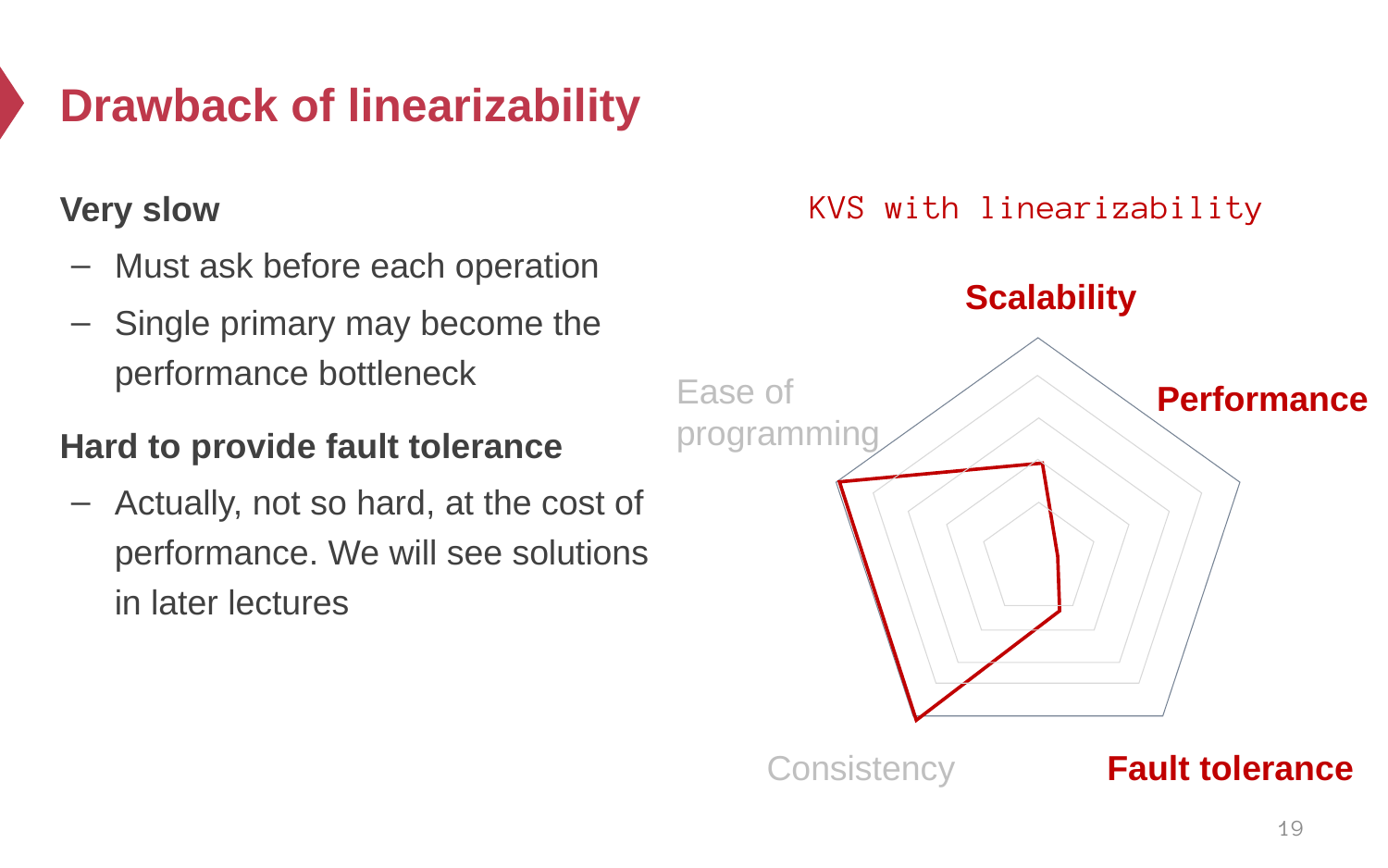

# Drawback of linearizability
Very slow
Must ask before each operation
Single primary may become the performance bottleneck
Hard to provide fault tolerance
Actually, not so hard, at the cost of performance. We will see solutions in later lectures
KVS with linearizability
Scalability

Ease of
programming
Performance

Consistency
Fault tolerance

19